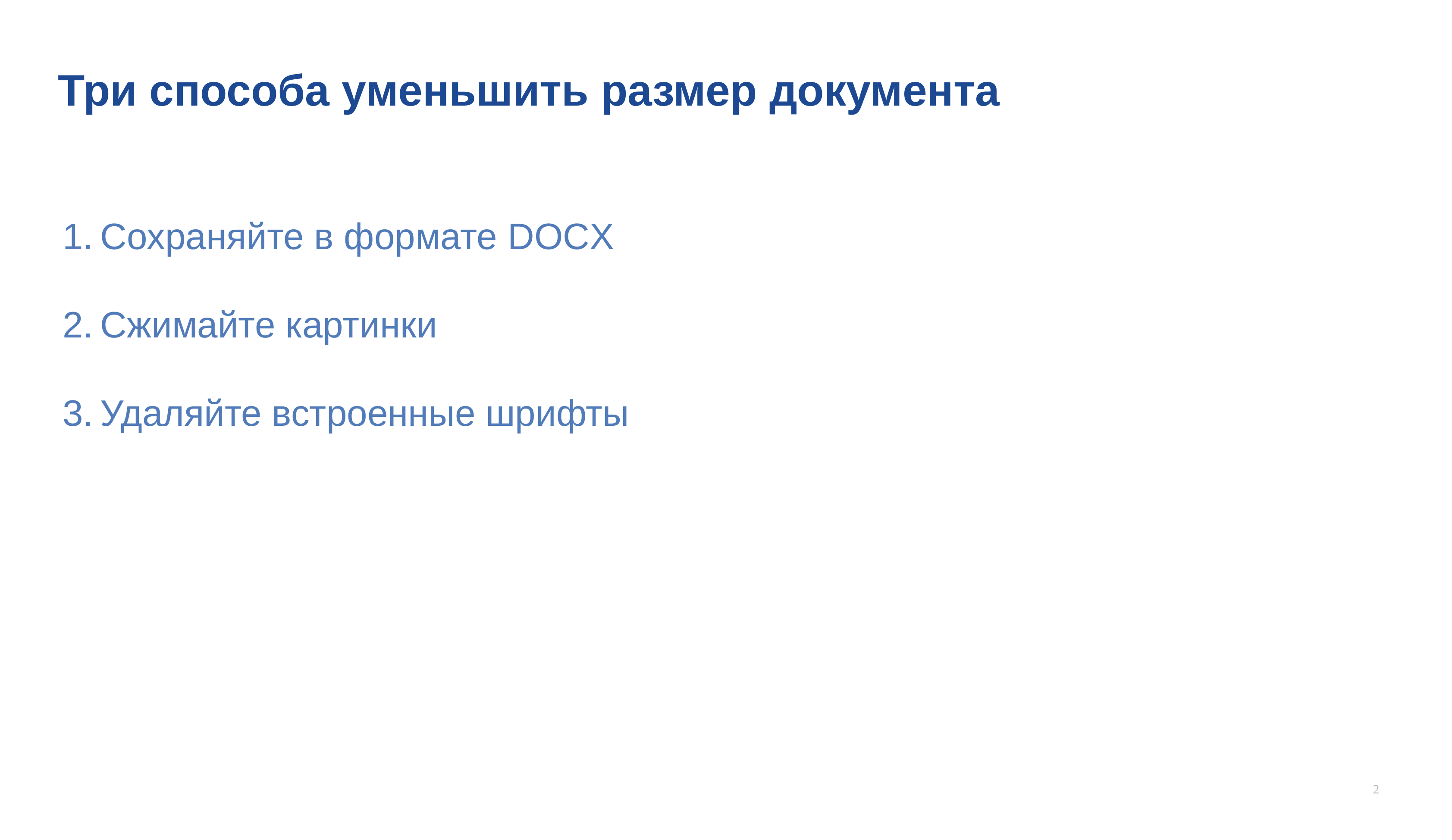

Три способа уменьшить размер документа

Сохраняйте в формате DOCX
Cжимайте картинки
Удаляйте встроенные шрифты

2